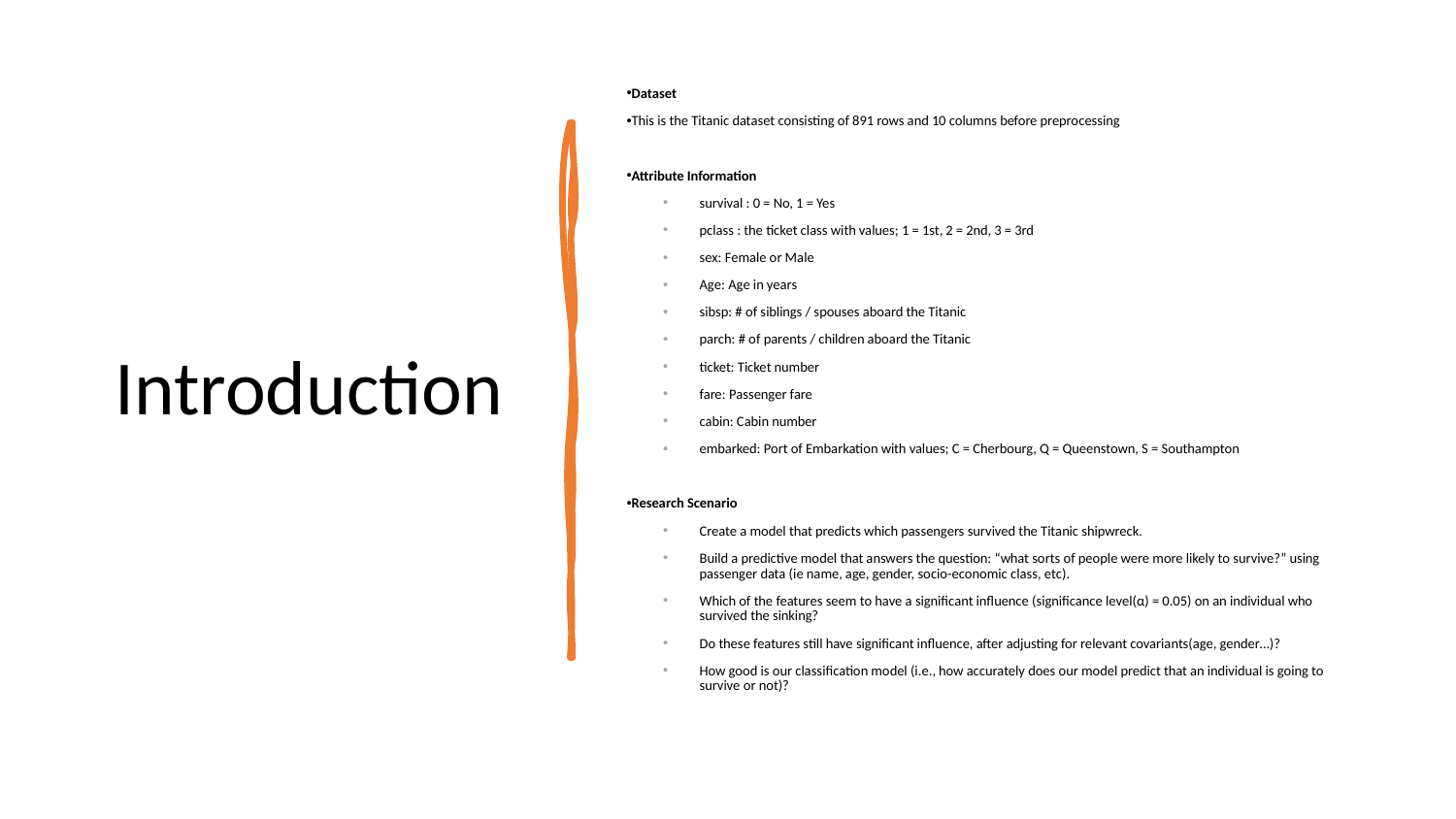

# Introduction
Dataset
This is the Titanic dataset consisting of 891 rows and 10 columns before preprocessing

Attribute Information
survival : 0 = No, 1 = Yes
pclass : the ticket class with values; 1 = 1st, 2 = 2nd, 3 = 3rd
sex: Female or Male
Age: Age in years
sibsp: # of siblings / spouses aboard the Titanic
parch: # of parents / children aboard the Titanic
ticket: Ticket number
fare: Passenger fare
cabin: Cabin number
embarked: Port of Embarkation with values; C = Cherbourg, Q = Queenstown, S = Southampton

Research Scenario
Create a model that predicts which passengers survived the Titanic shipwreck.
Build a predictive model that answers the question: “what sorts of people were more likely to survive?” using passenger data (ie name, age, gender, socio-economic class, etc).
Which of the features seem to have a significant influence (significance level(α) = 0.05) on an individual who survived the sinking?
Do these features still have significant influence, after adjusting for relevant covariants(age, gender…)?
How good is our classification model (i.e., how accurately does our model predict that an individual is going to survive or not)?